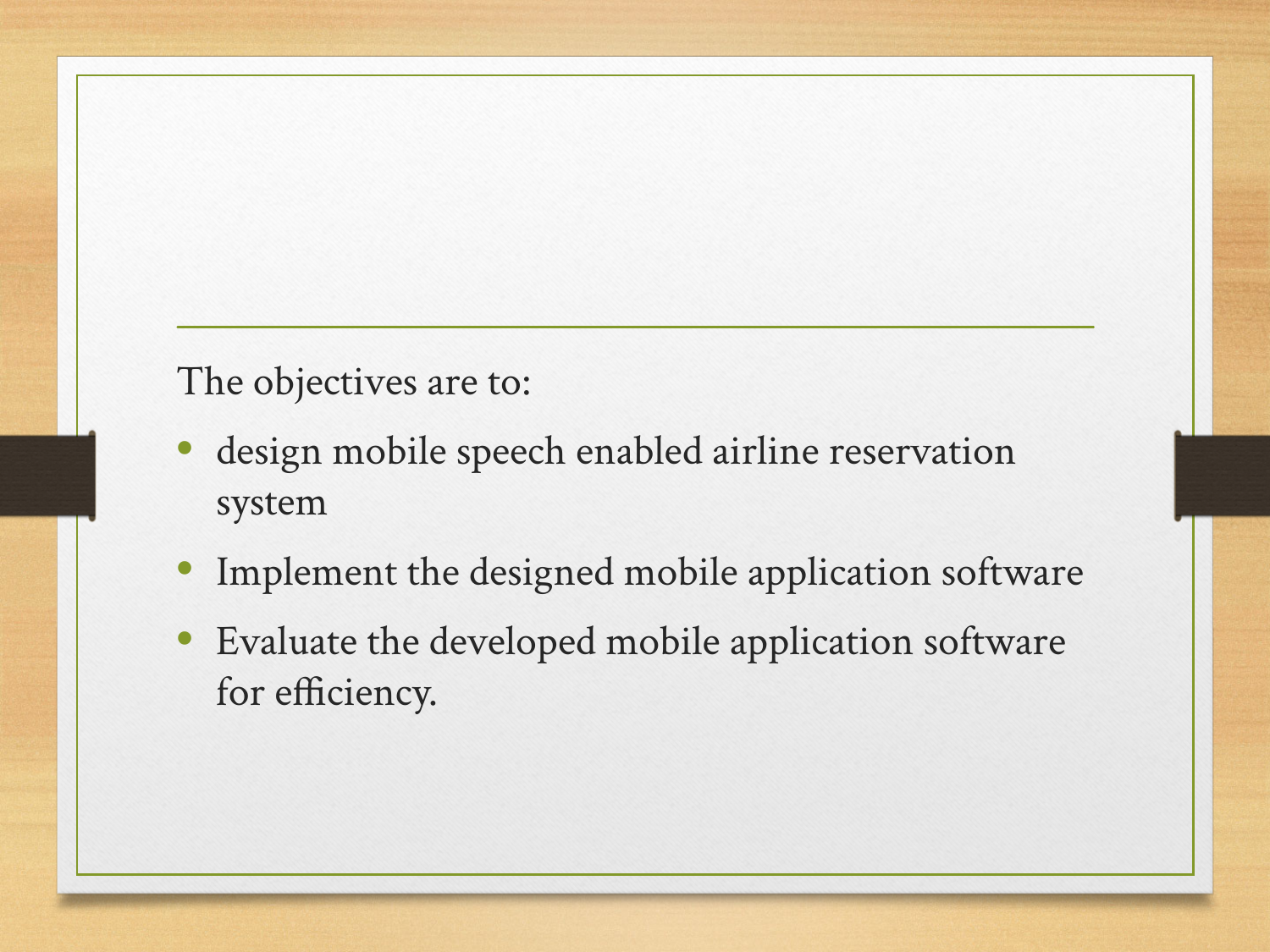

#
The objectives are to:
design mobile speech enabled airline reservation system
Implement the designed mobile application software
Evaluate the developed mobile application software for efficiency.